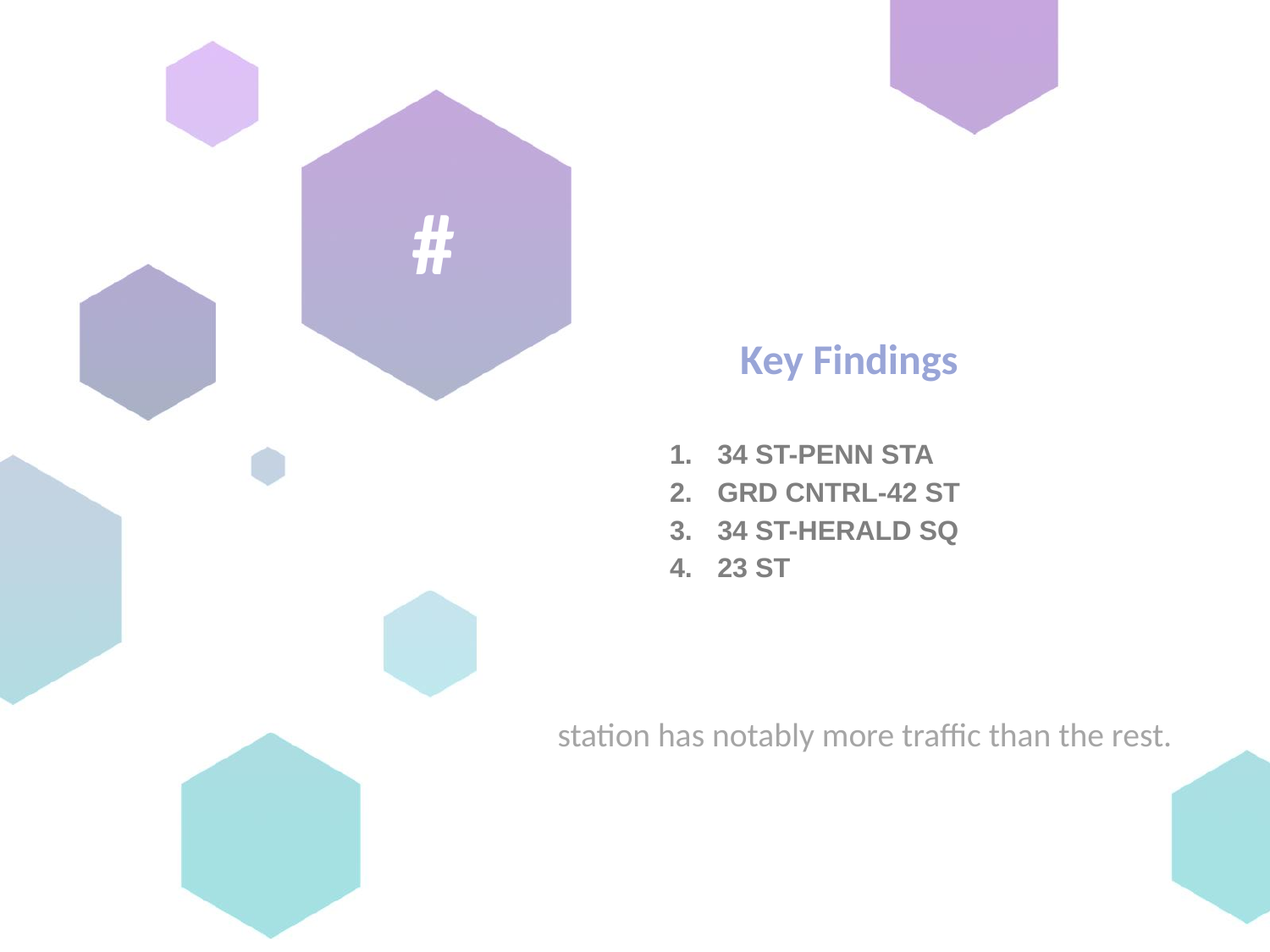

#
Key Findings
station has notably more traffic than the rest.
34 ST-PENN STA
GRD CNTRL-42 ST
34 ST-HERALD SQ
23 ST